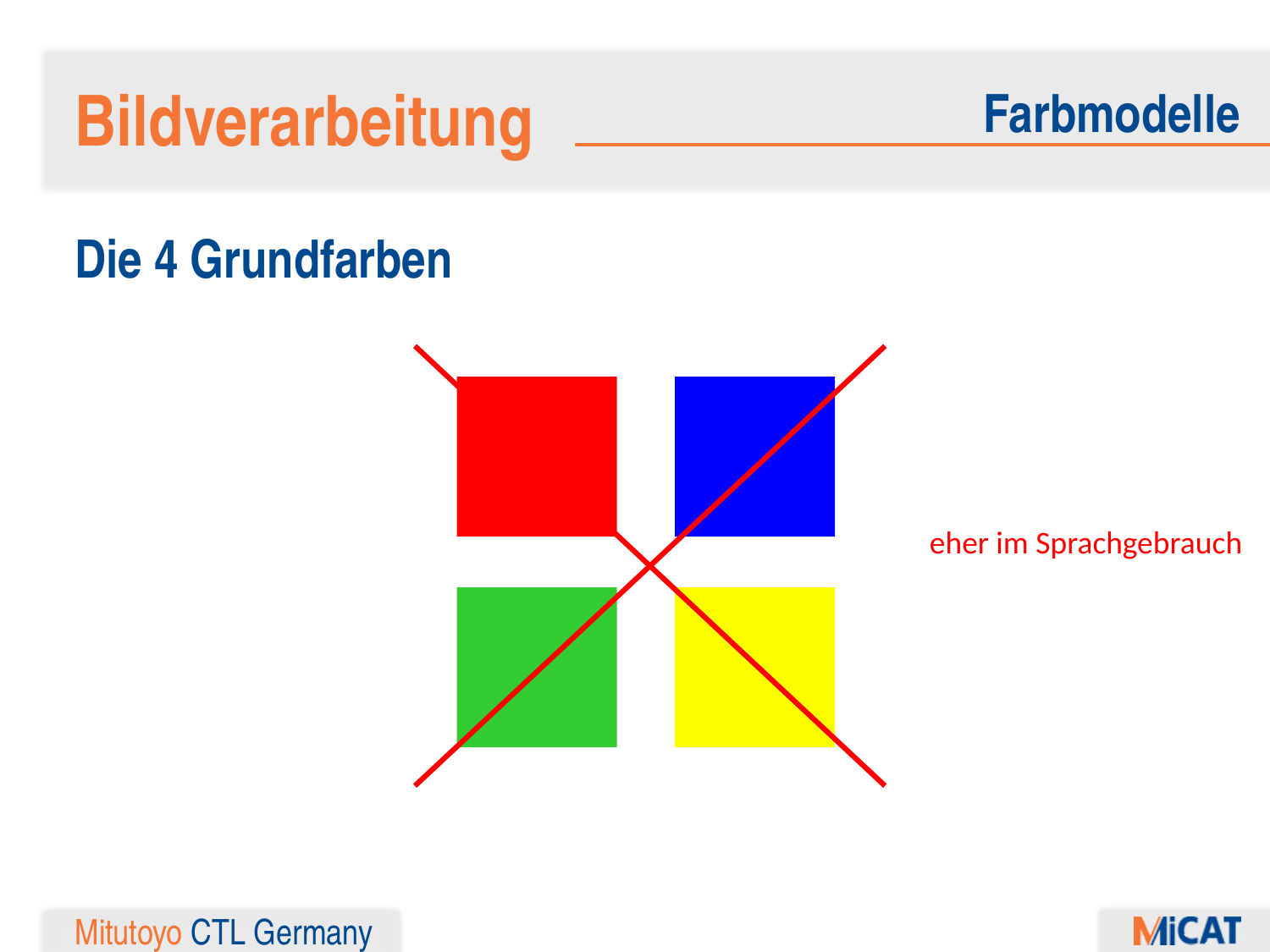

Bildverarbeitung
Farbmodelle
Die 4 Grundfarben

eher im Sprachgebrauch